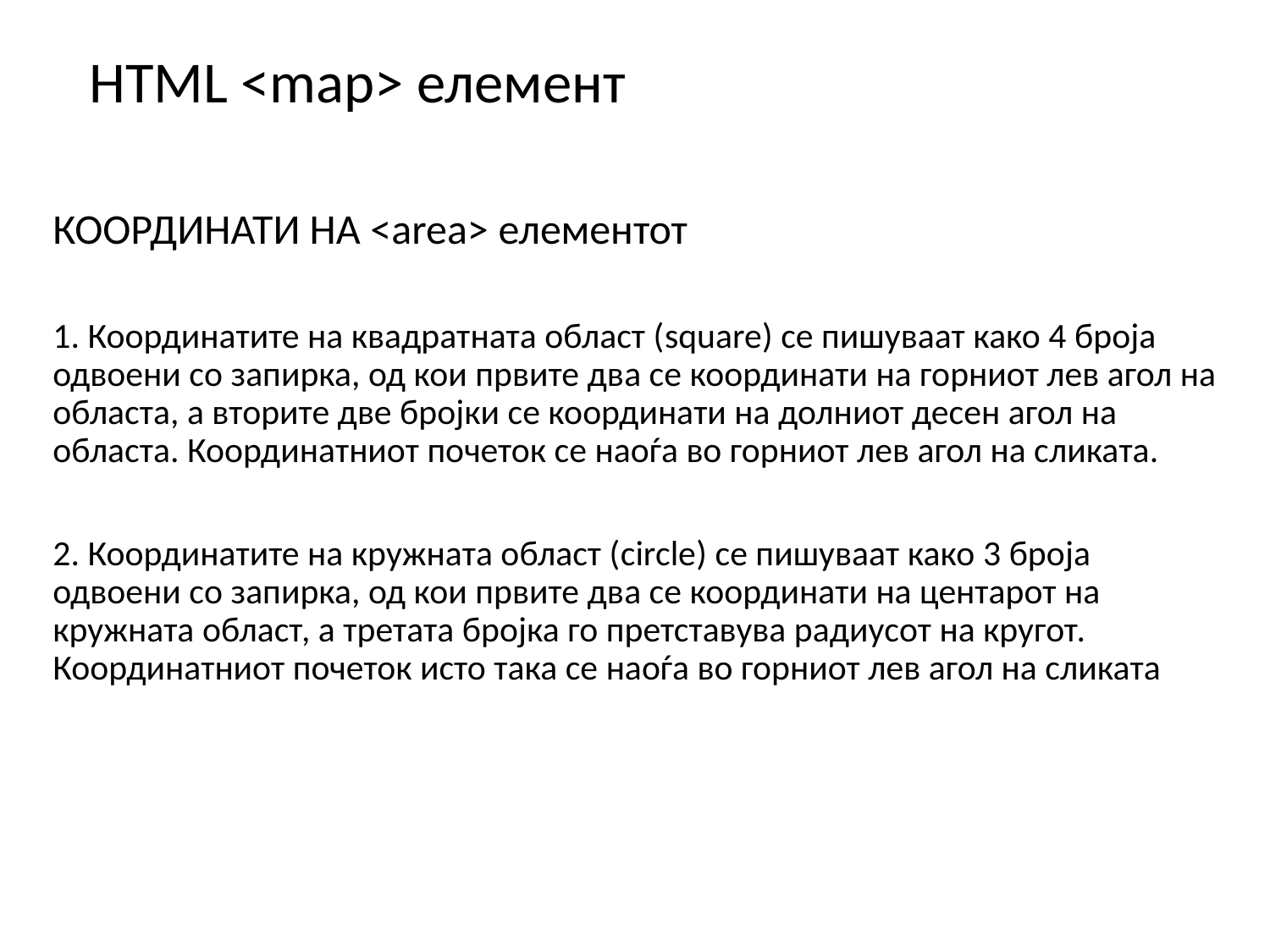

# HTML <map> елемент

КООРДИНАТИ НА <area> елементот

1. Координатите на квадратната област (square) се пишуваат како 4 броја одвоени со запирка, од кои првите двa се координати на горниот лев агол на областа, а вторите две бројки се координати на долниот десен агол на областа. Координатниот почеток се наоѓа во горниот лев агол на сликата.

2. Координатите на кружната област (circle) се пишуваат како 3 броја одвоени со запирка, од кои првите двa се координати на центарот на кружната област, а третата бројка го претставува радиусот на кругот. Координатниот почеток исто така се наоѓа во горниот лев агол на сликата